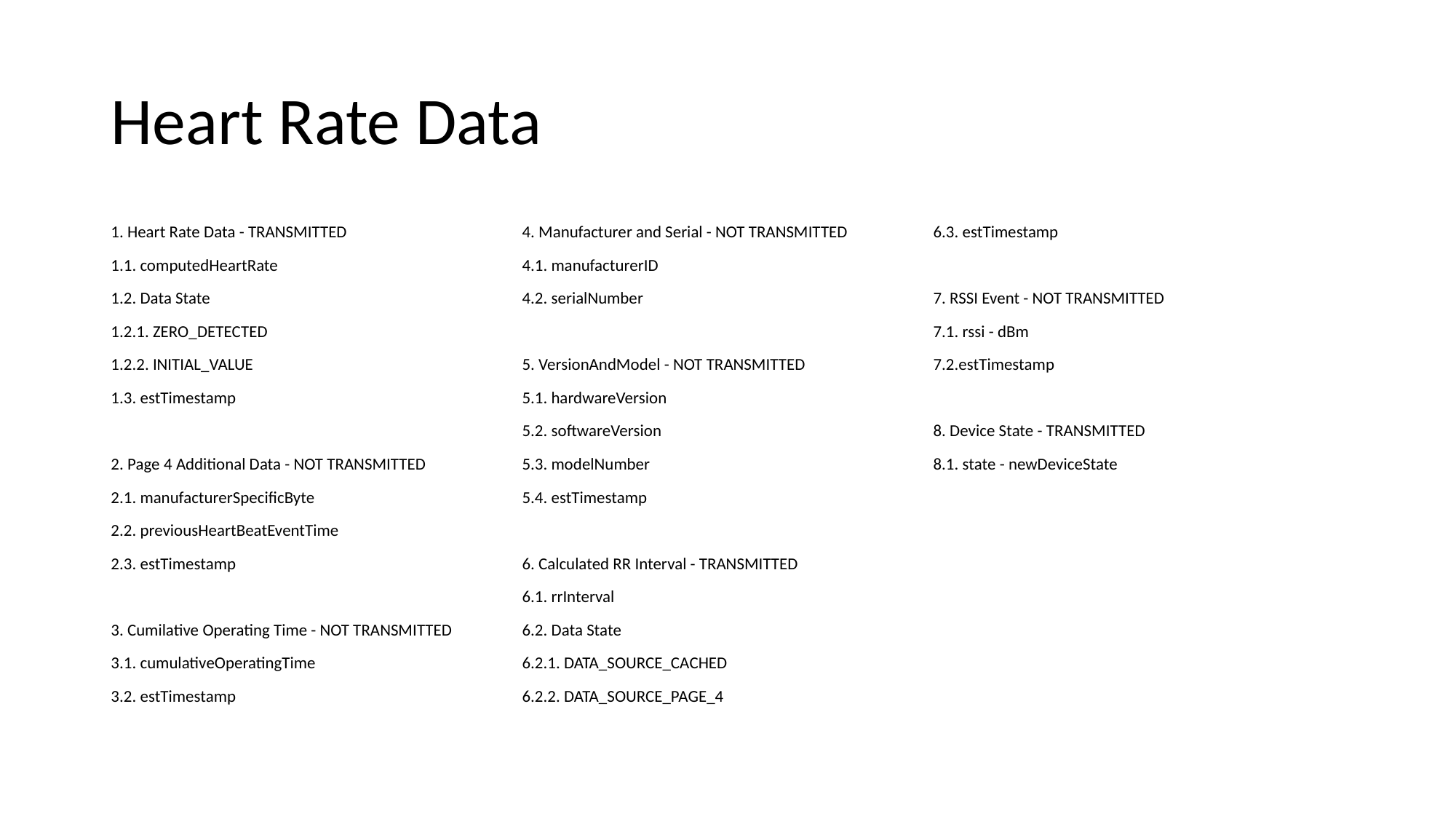

# Heart Rate Data
1. Heart Rate Data - TRANSMITTED
1.1. computedHeartRate
1.2. Data State
1.2.1. ZERO_DETECTED
1.2.2. INITIAL_VALUE
1.3. estTimestamp

2. Page 4 Additional Data - NOT TRANSMITTED
2.1. manufacturerSpecificByte
2.2. previousHeartBeatEventTime
2.3. estTimestamp

3. Cumilative Operating Time - NOT TRANSMITTED
3.1. cumulativeOperatingTime
3.2. estTimestamp
4. Manufacturer and Serial - NOT TRANSMITTED
4.1. manufacturerID
4.2. serialNumber

5. VersionAndModel - NOT TRANSMITTED
5.1. hardwareVersion
5.2. softwareVersion
5.3. modelNumber
5.4. estTimestamp

6. Calculated RR Interval - TRANSMITTED
6.1. rrInterval
6.2. Data State
6.2.1. DATA_SOURCE_CACHED
6.2.2. DATA_SOURCE_PAGE_4
6.3. estTimestamp

7. RSSI Event - NOT TRANSMITTED
7.1. rssi - dBm
7.2.estTimestamp

8. Device State - TRANSMITTED
8.1. state - newDeviceState